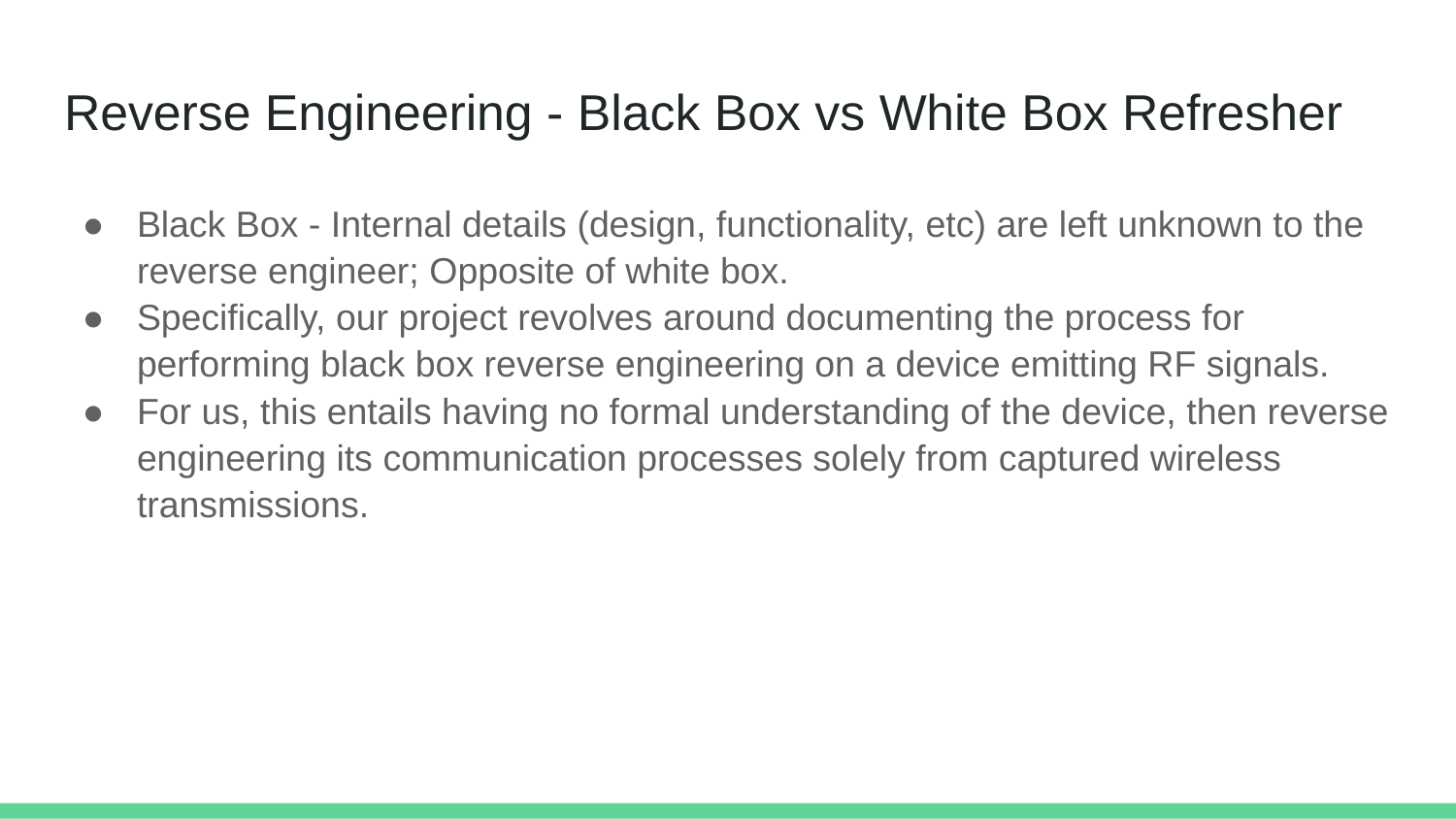

# Reverse Engineering - Black Box vs White Box Refresher
Black Box - Internal details (design, functionality, etc) are left unknown to the reverse engineer; Opposite of white box.
Specifically, our project revolves around documenting the process for performing black box reverse engineering on a device emitting RF signals.
For us, this entails having no formal understanding of the device, then reverse engineering its communication processes solely from captured wireless transmissions.